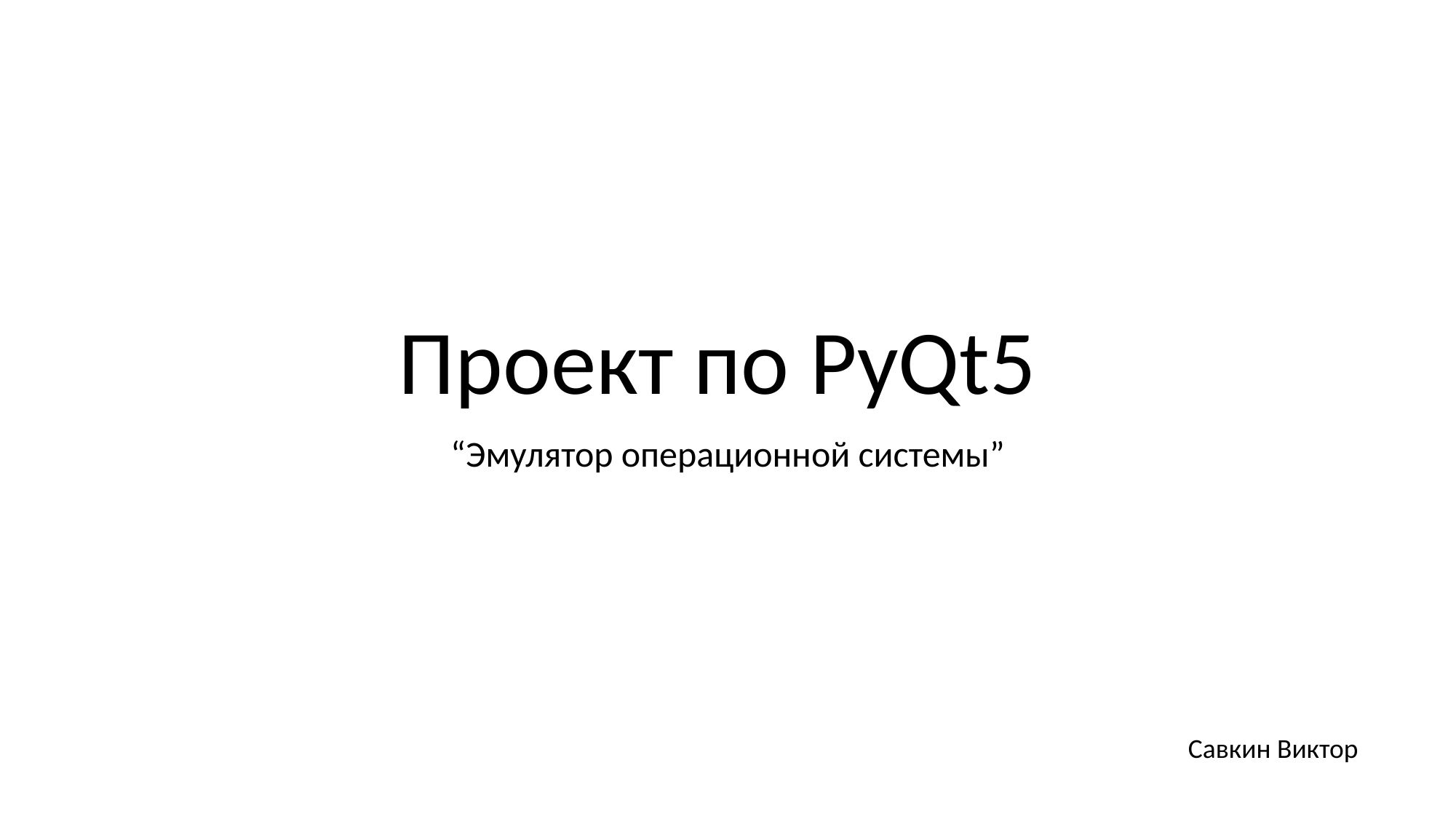

# Проект по PyQt5
“Эмулятор операционной системы”
Савкин Виктор